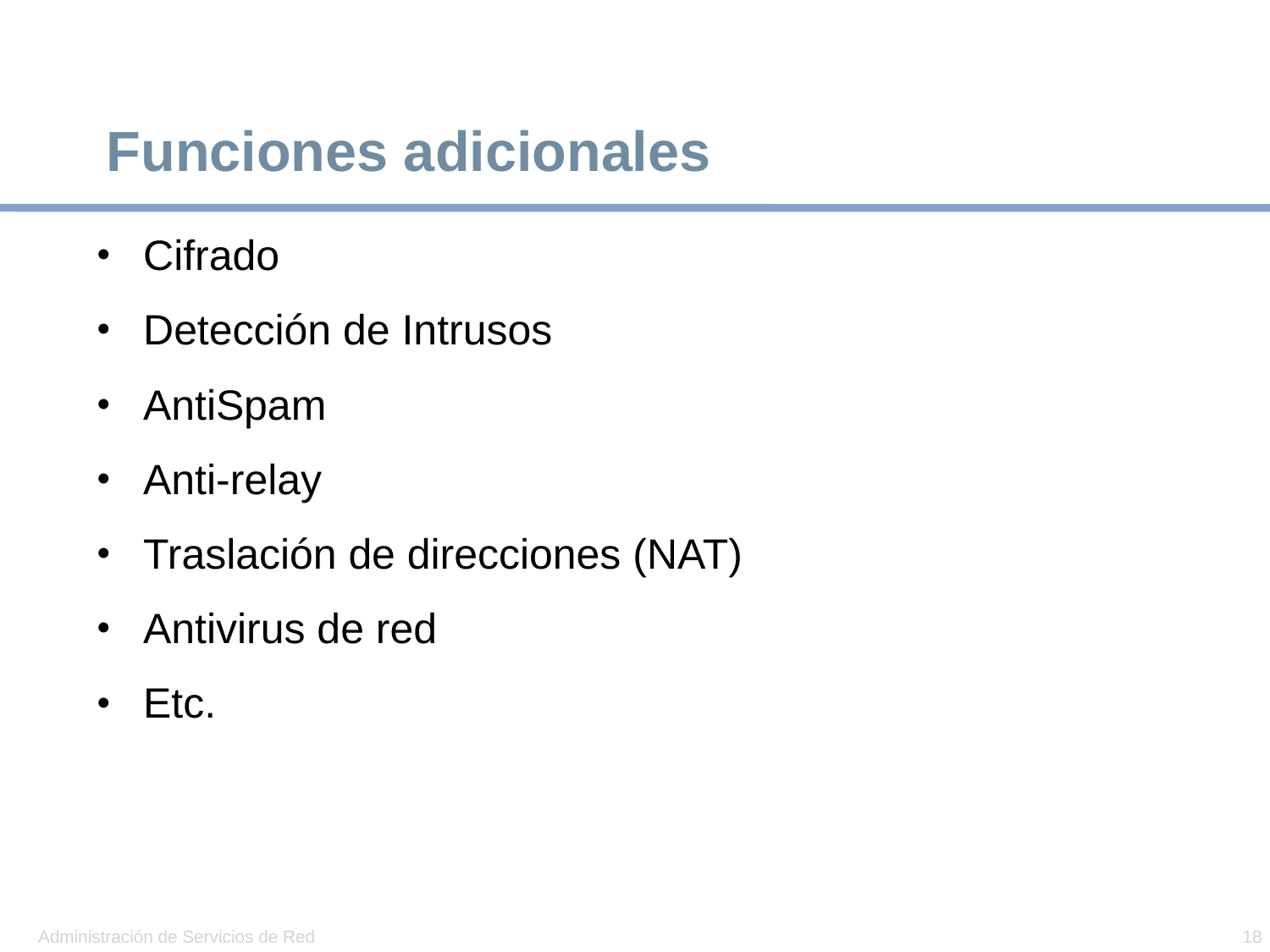

# Funciones adicionales
Cifrado
Detección de Intrusos
AntiSpam
Anti-relay
Traslación de direcciones (NAT)
Antivirus de red
Etc.